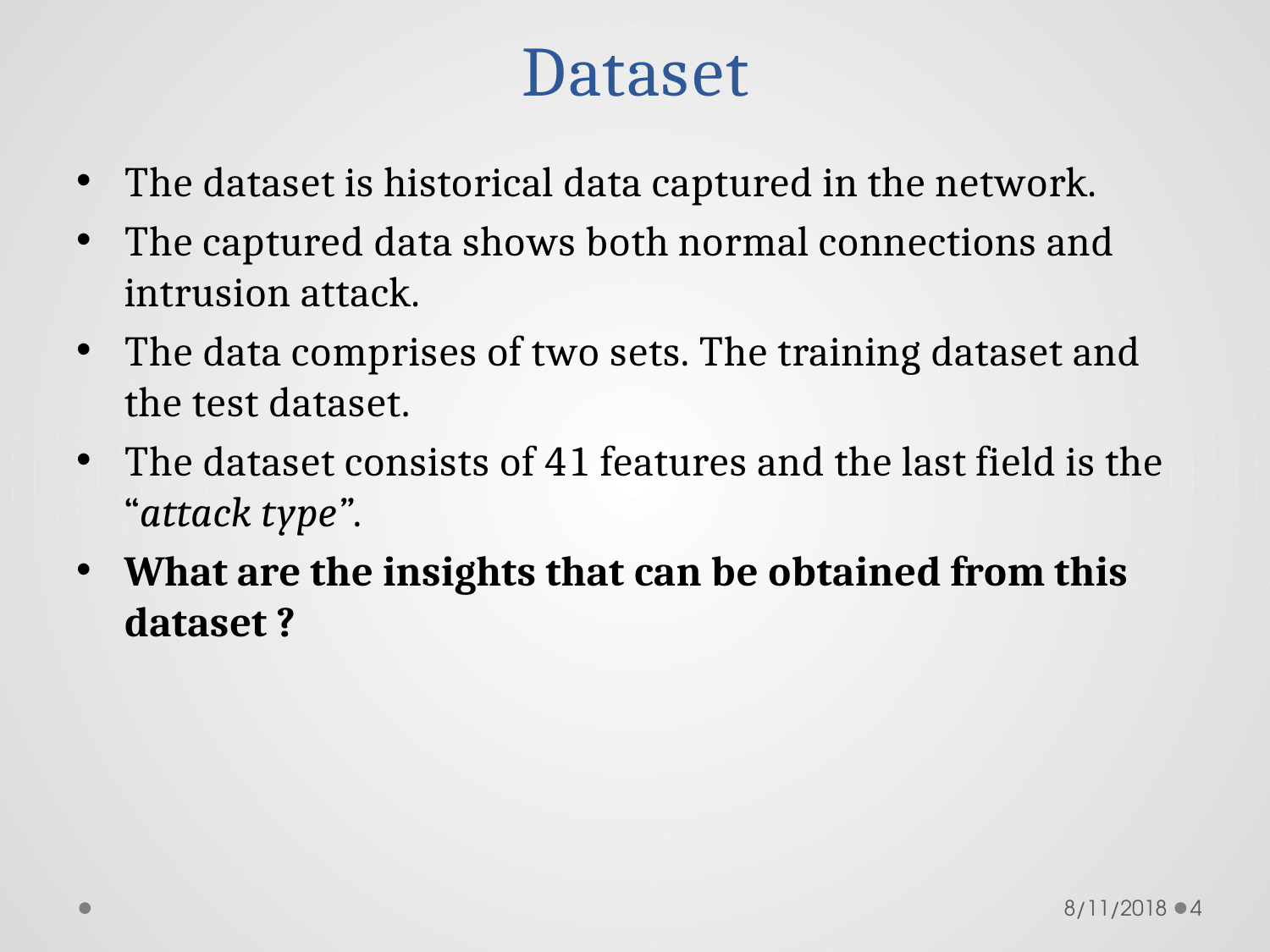

# Dataset
The dataset is historical data captured in the network.
The captured data shows both normal connections and intrusion attack.
The data comprises of two sets. The training dataset and the test dataset.
The dataset consists of 41 features and the last field is the “attack type”.
What are the insights that can be obtained from this dataset ?

8/11/2018
4